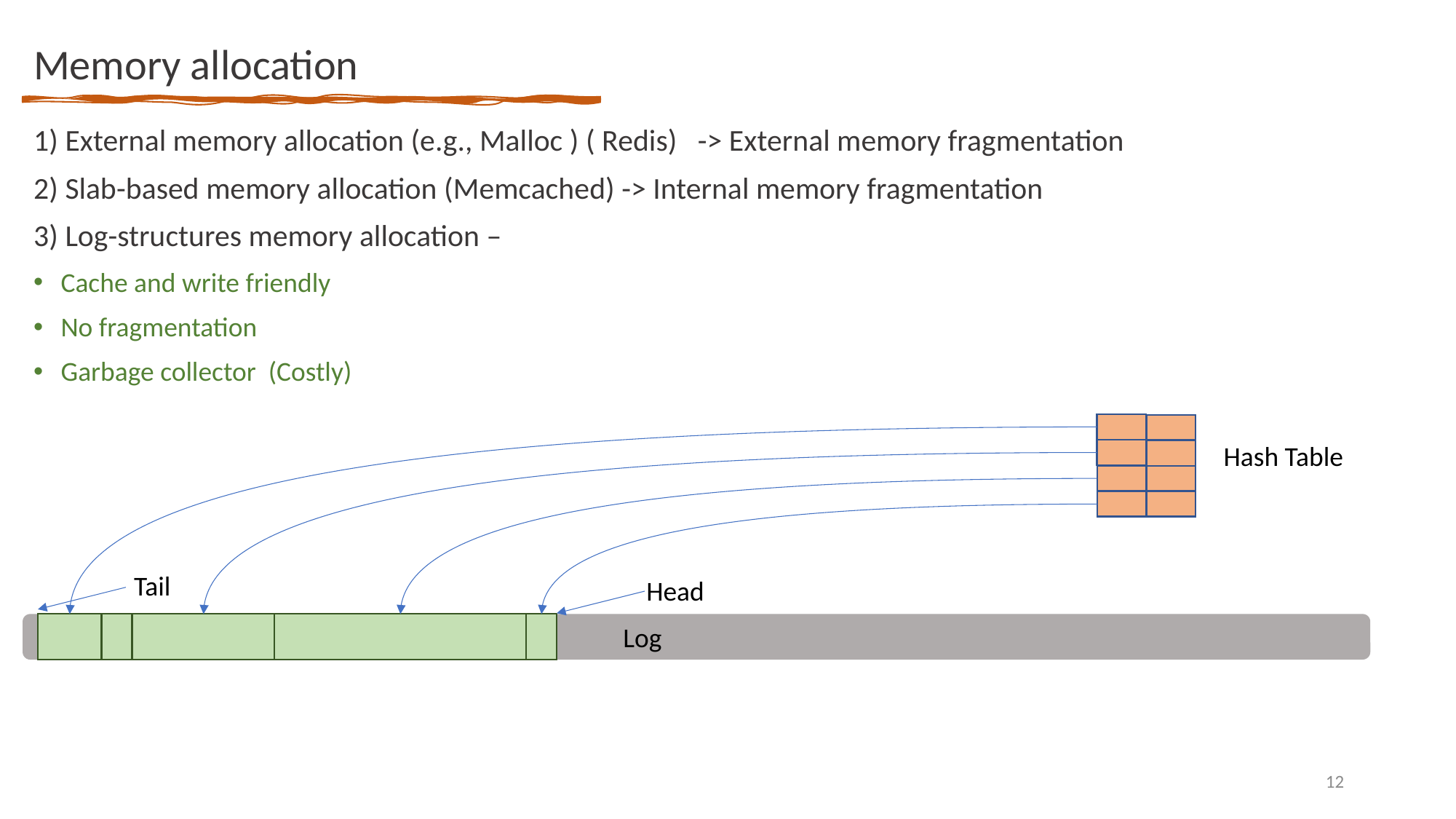

# Memory allocation

1) External memory allocation (e.g., Malloc ) ( Redis)   -> External memory fragmentation
2) Slab-based memory allocation (Memcached) -> Internal memory fragmentation
3) Log-structures memory allocation –
Cache and write friendly
No fragmentation
Garbage collector  (Costly)

Hash Table

Tail
Head

Log
12